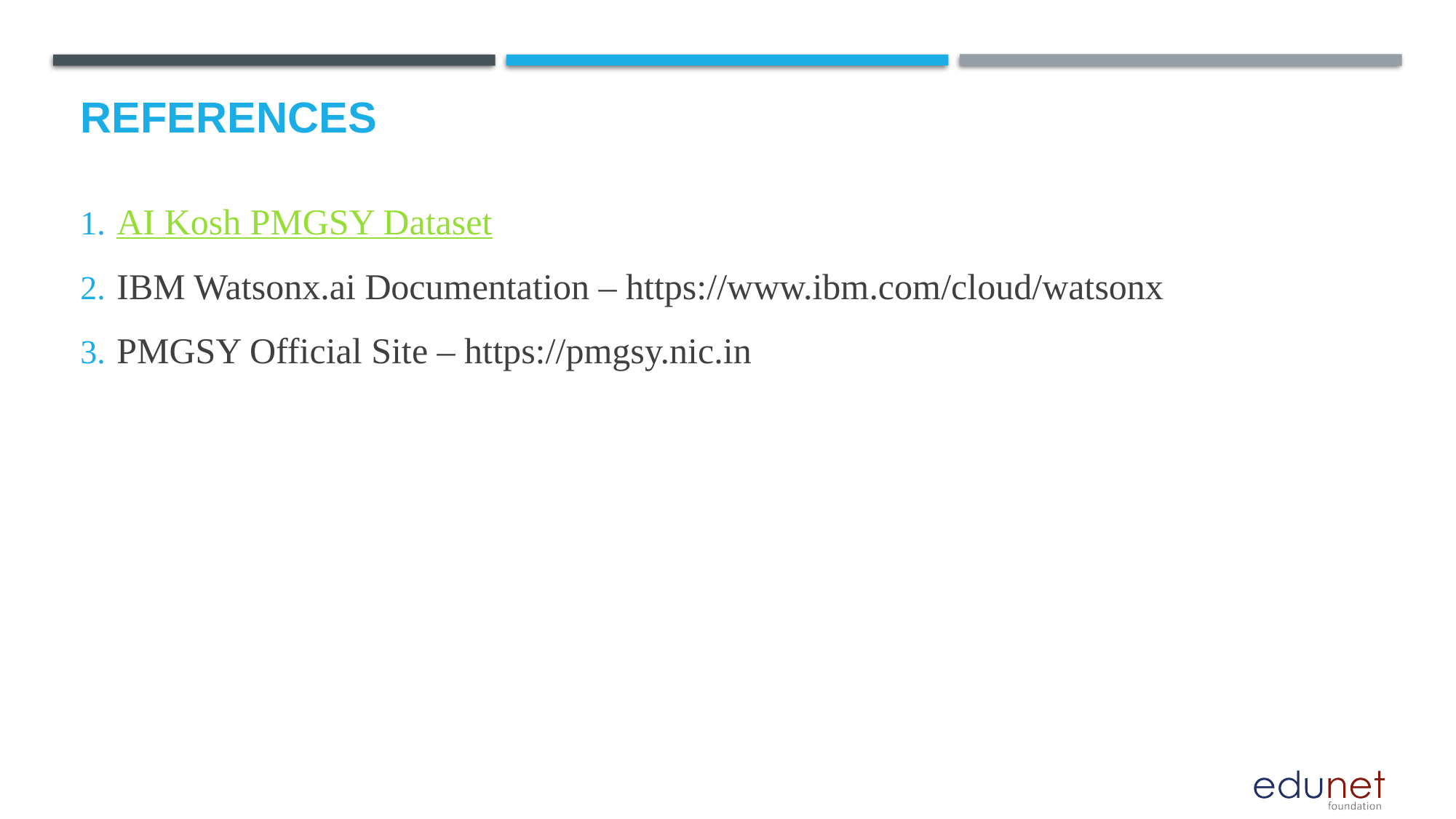

# References
AI Kosh PMGSY Dataset
IBM Watsonx.ai Documentation – https://www.ibm.com/cloud/watsonx
PMGSY Official Site – https://pmgsy.nic.in